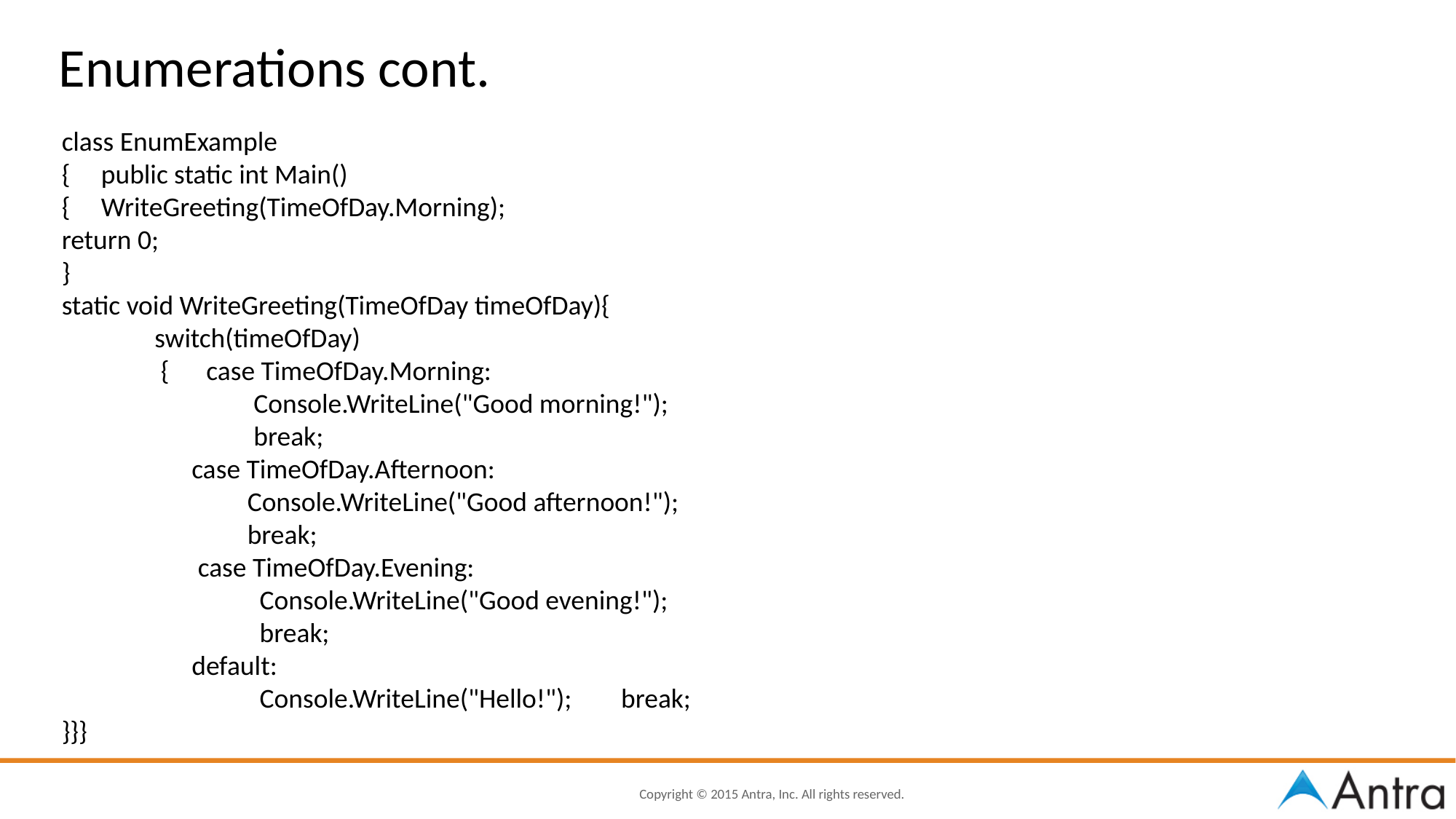

Enumerations cont.
class EnumExample
{     public static int Main()
{     WriteGreeting(TimeOfDay.Morning);
return 0;
}
static void WriteGreeting(TimeOfDay timeOfDay){
               switch(timeOfDay)
                {      case TimeOfDay.Morning:
                               Console.WriteLine("Good morning!");
                               break;
                     case TimeOfDay.Afternoon:
                              Console.WriteLine("Good afternoon!");
                              break;
                      case TimeOfDay.Evening:
                                Console.WriteLine("Good evening!");
                                break;
                     default:
                                Console.WriteLine("Hello!");        break;
}}}